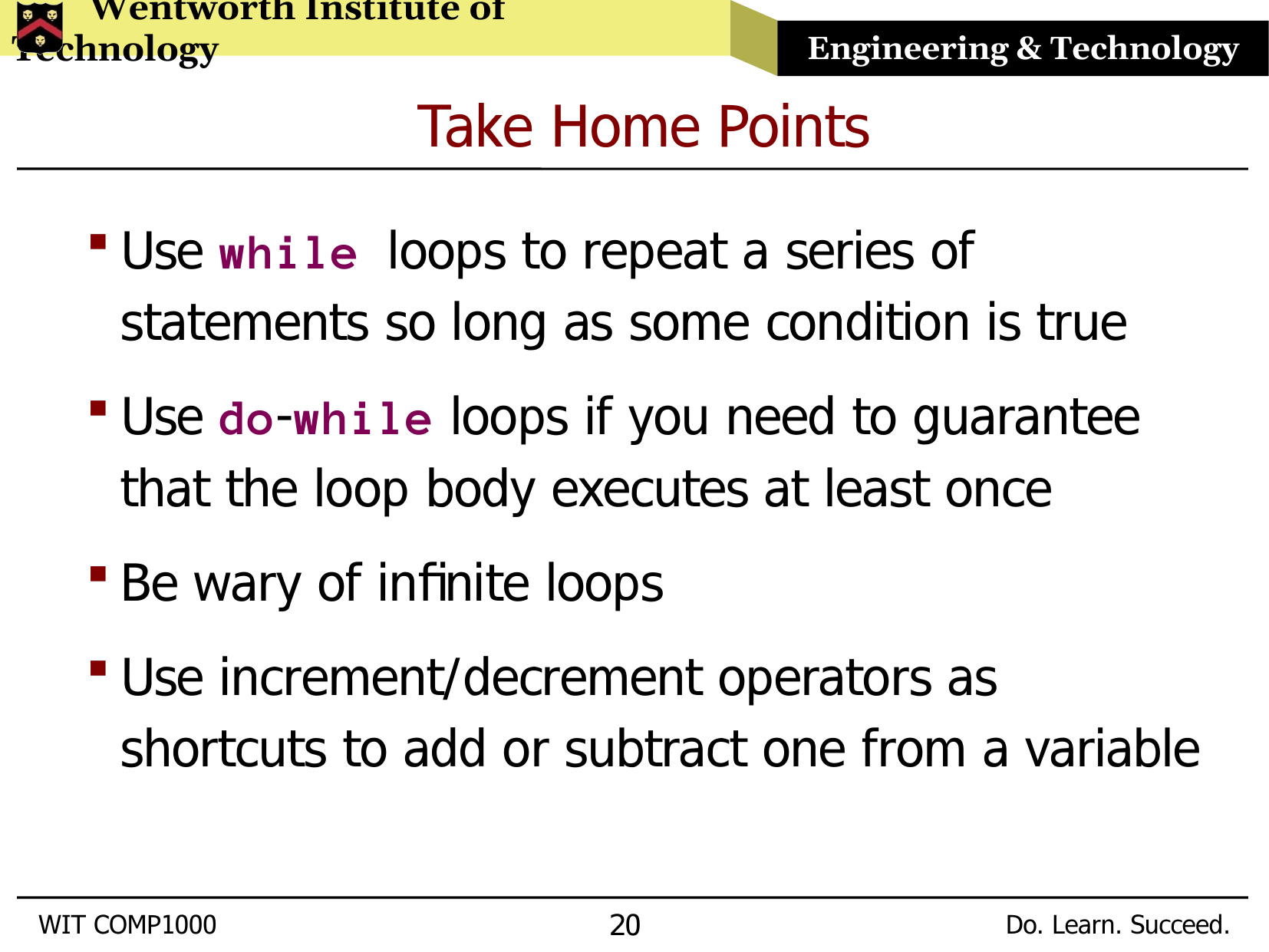

# Take Home Points
Use while loops to repeat a series of statements so long as some condition is true
Use do-while loops if you need to guarantee that the loop body executes at least once
Be wary of infinite loops
Use increment/decrement operators as shortcuts to add or subtract one from a variable